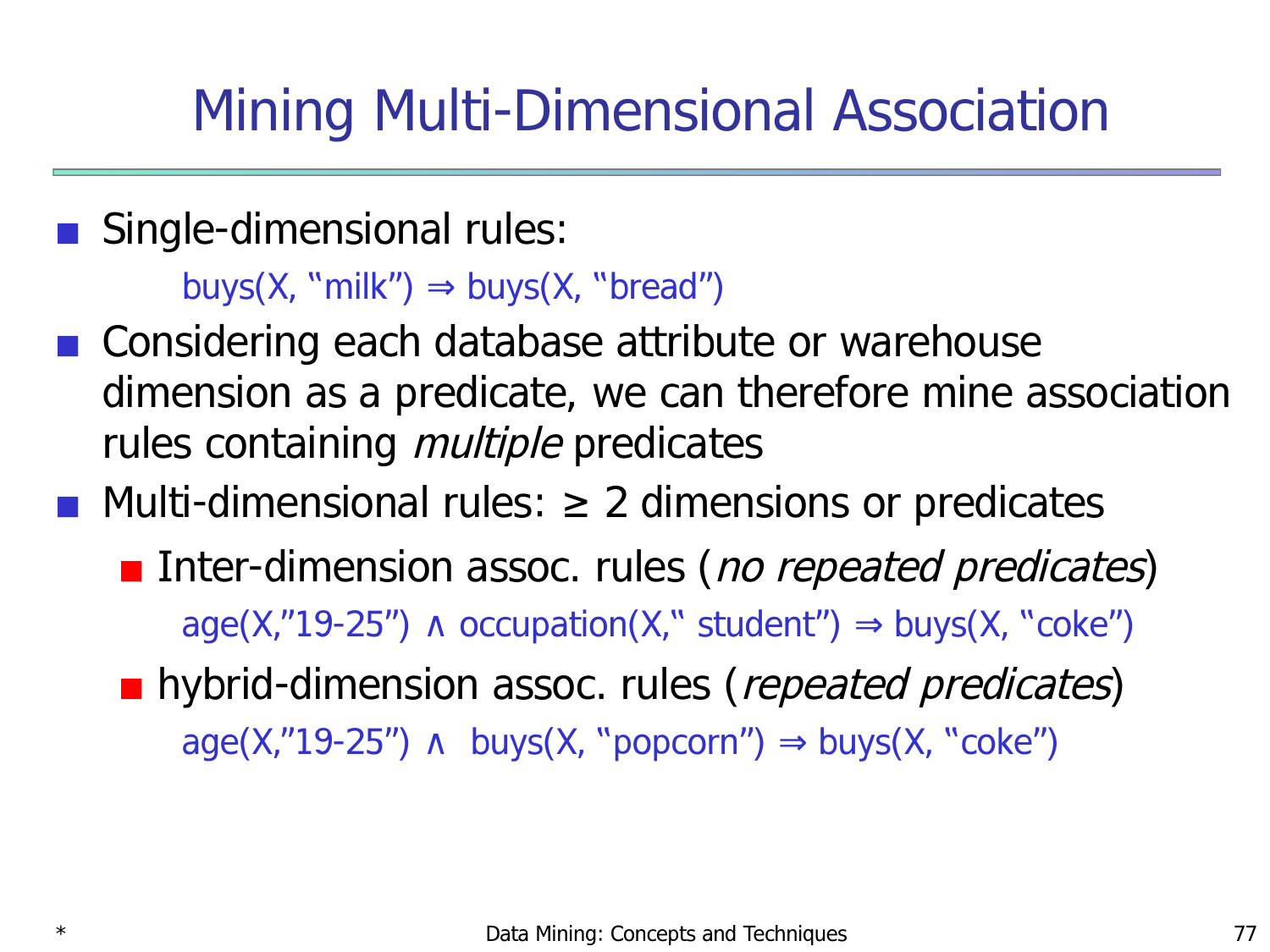

# Mining Multi-Dimensional Association
Single-dimensional rules:
buys(X, “milk”) ⇒ buys(X, “bread”)
Considering each database attribute or warehouse dimension as a predicate, we can therefore mine association rules containing multiple predicates
Multi-dimensional rules: ≥ 2 dimensions or predicates
Inter-dimension assoc. rules (no repeated predicates)
age(X,”19-25”) ∧ occupation(X,“ student”) ⇒ buys(X, “coke”)
hybrid-dimension assoc. rules (repeated predicates)
age(X,”19-25”) ∧  buys(X, “popcorn”) ⇒ buys(X, “coke”)

*
Data Mining: Concepts and Techniques
77